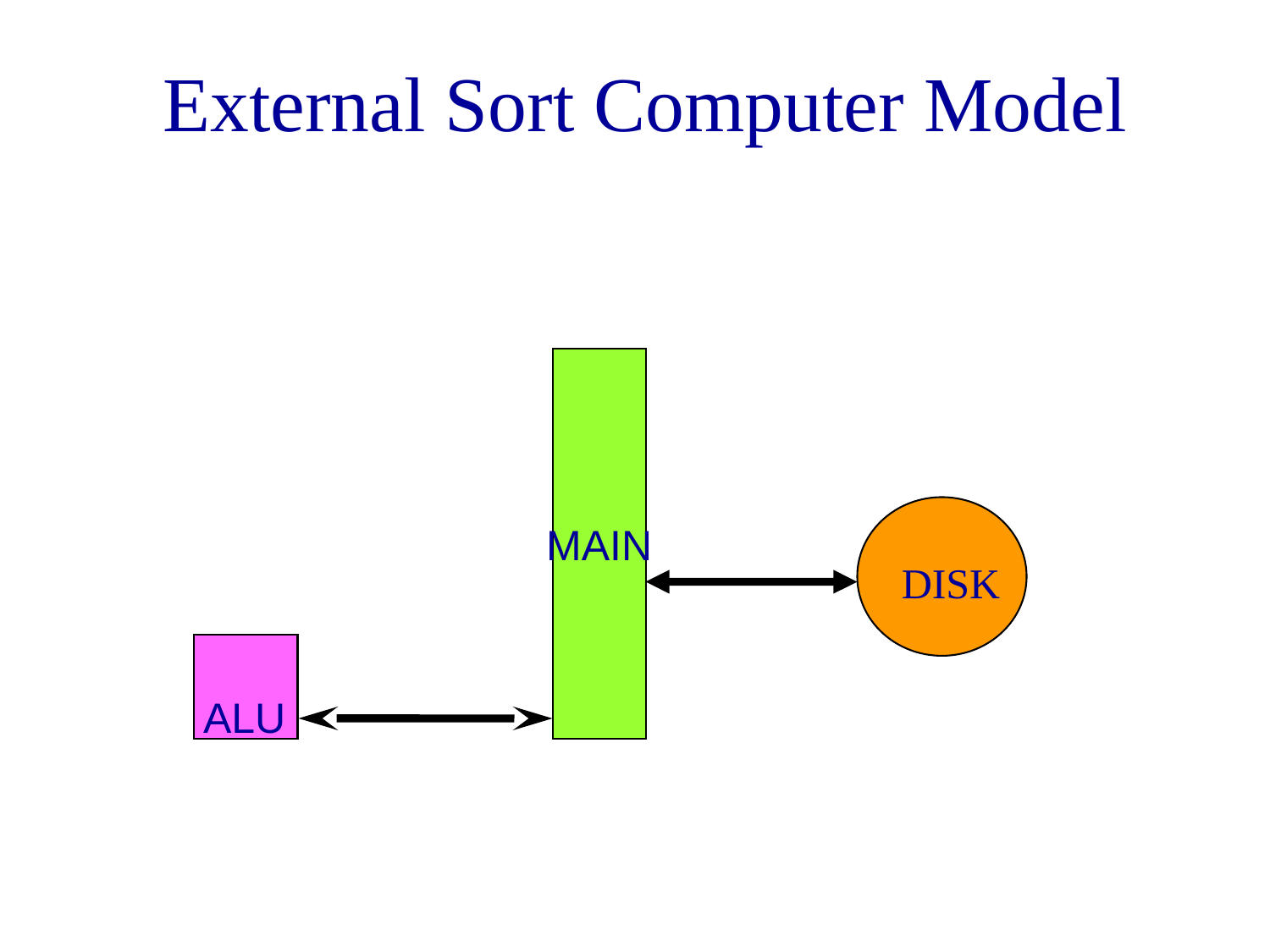

# External Sort Computer Model
MAIN

DISK

ALU